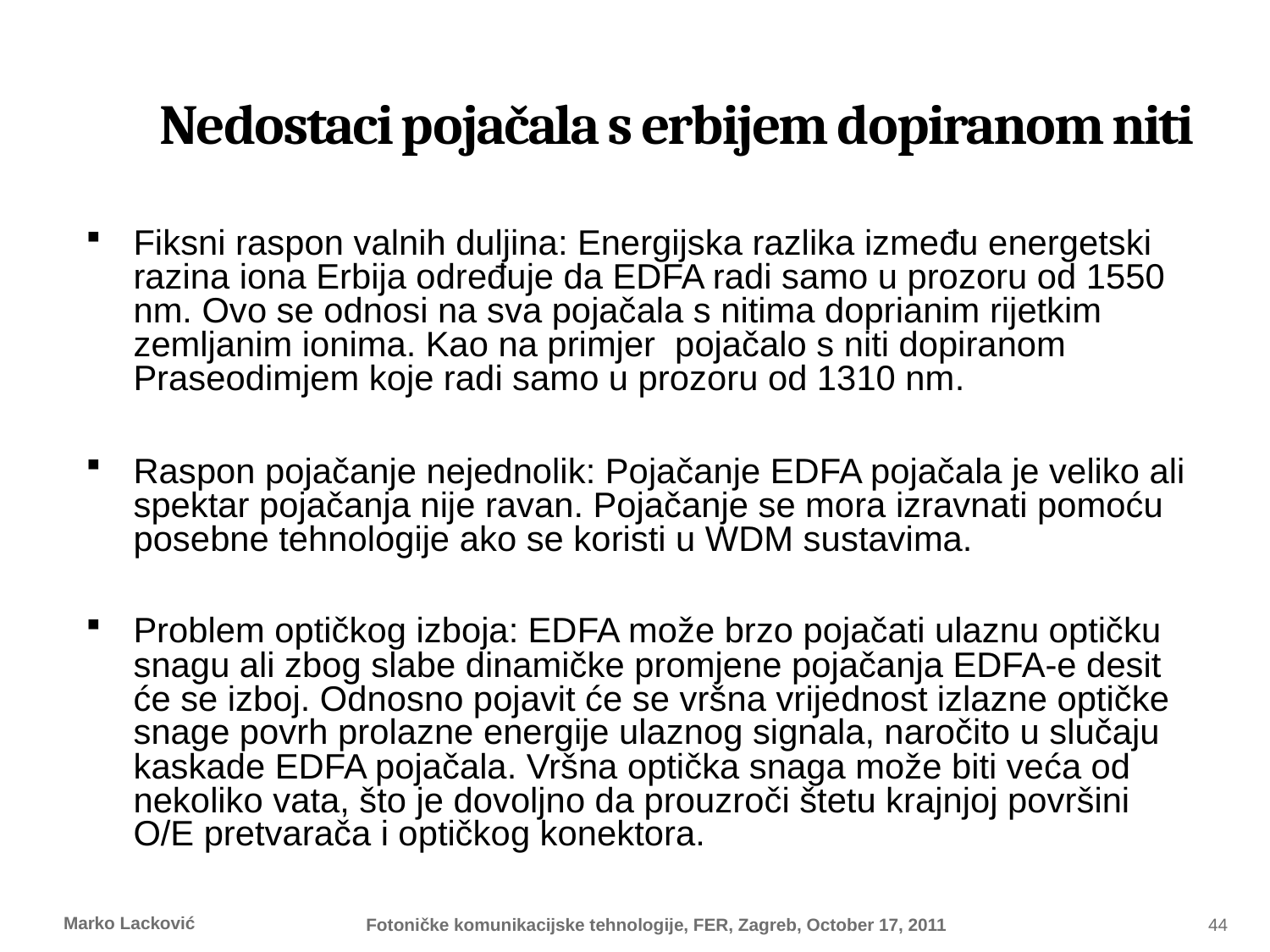

# Nedostaci pojačala s erbijem dopiranom niti
Fiksni raspon valnih duljina: Energijska razlika između energetski razina iona Erbija određuje da EDFA radi samo u prozoru od 1550 nm. Ovo se odnosi na sva pojačala s nitima doprianim rijetkim zemljanim ionima. Kao na primjer  pojačalo s niti dopiranom Praseodimjem koje radi samo u prozoru od 1310 nm.

Raspon pojačanje nejednolik: Pojačanje EDFA pojačala je veliko ali spektar pojačanja nije ravan. Pojačanje se mora izravnati pomoću posebne tehnologije ako se koristi u WDM sustavima.

Problem optičkog izboja: EDFA može brzo pojačati ulaznu optičku snagu ali zbog slabe dinamičke promjene pojačanja EDFA-e desit će se izboj. Odnosno pojavit će se vršna vrijednost izlazne optičke snage povrh prolazne energije ulaznog signala, naročito u slučaju kaskade EDFA pojačala. Vršna optička snaga može biti veća od nekoliko vata, što je dovoljno da prouzroči štetu krajnjoj površini O/E pretvarača i optičkog konektora.